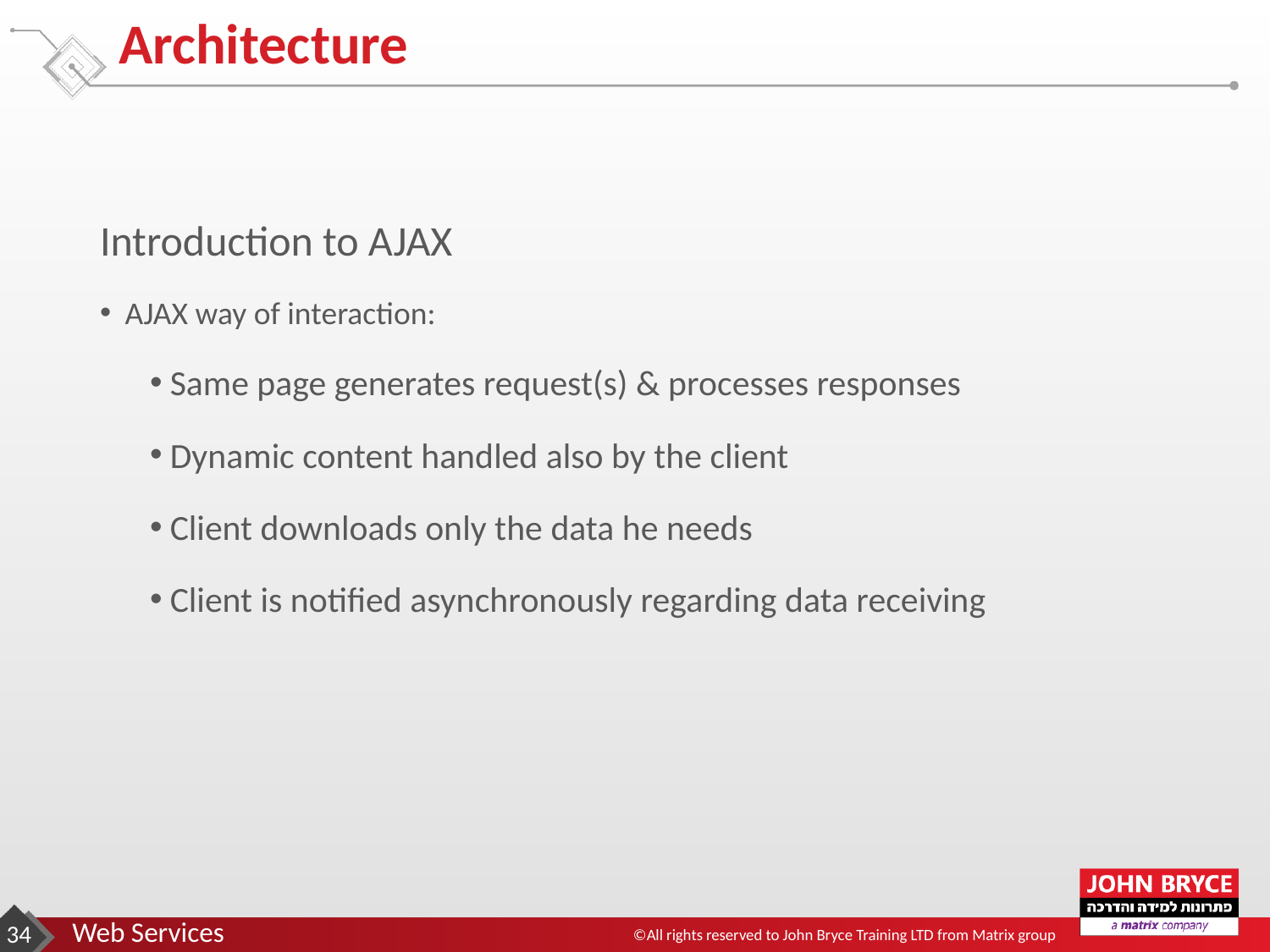

# Architecture
Introduction to AJAX
AJAX way of interaction:
Same page generates request(s) & processes responses
Dynamic content handled also by the client
Client downloads only the data he needs
Client is notified asynchronously regarding data receiving

34